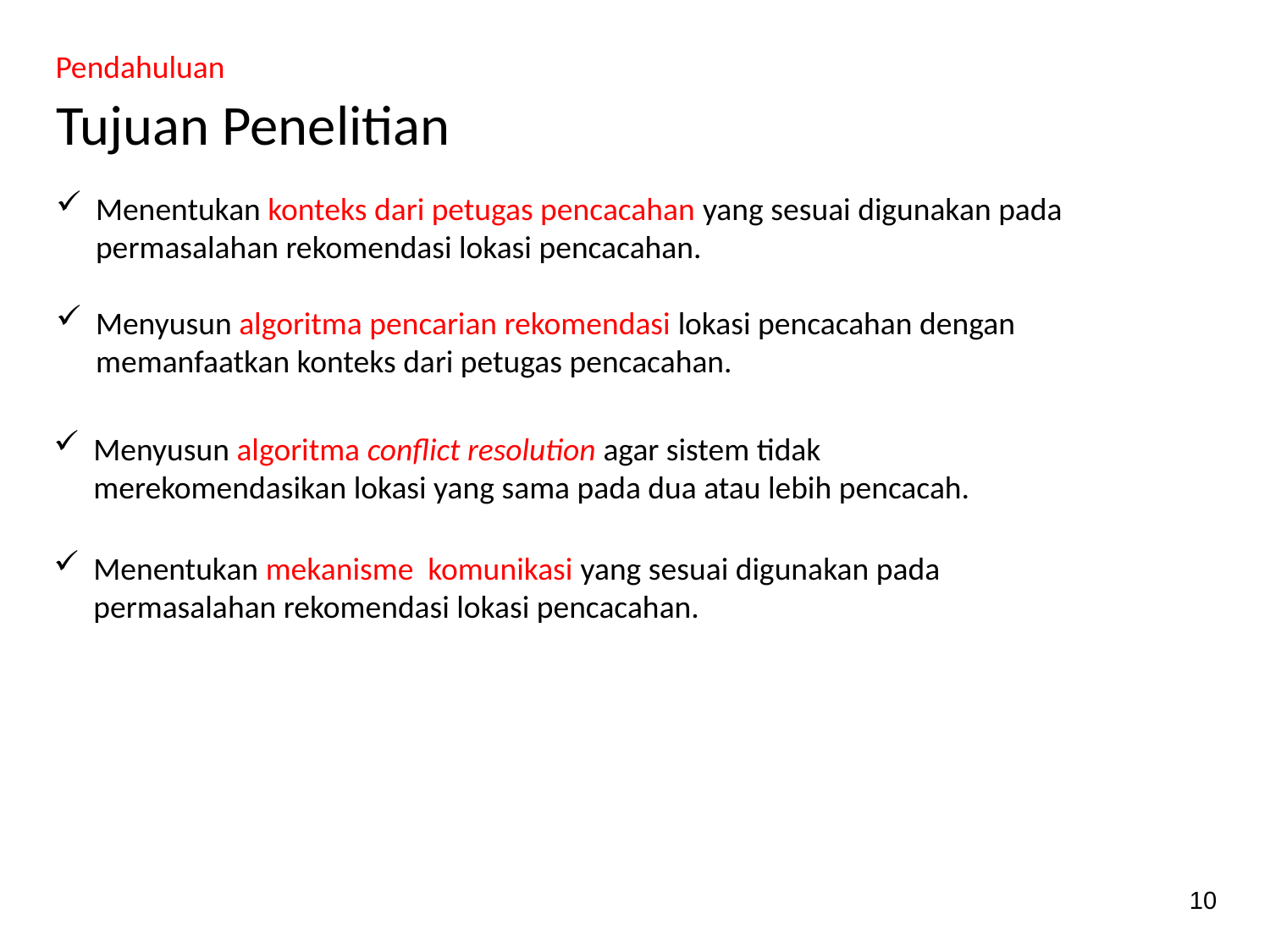

Pendahuluan
Tujuan Penelitian
Menentukan konteks dari petugas pencacahan yang sesuai digunakan pada permasalahan rekomendasi lokasi pencacahan.
Menyusun algoritma pencarian rekomendasi lokasi pencacahan dengan memanfaatkan konteks dari petugas pencacahan.
Menyusun algoritma conflict resolution agar sistem tidak merekomendasikan lokasi yang sama pada dua atau lebih pencacah.
Menentukan mekanisme  komunikasi yang sesuai digunakan pada permasalahan rekomendasi lokasi pencacahan.
10